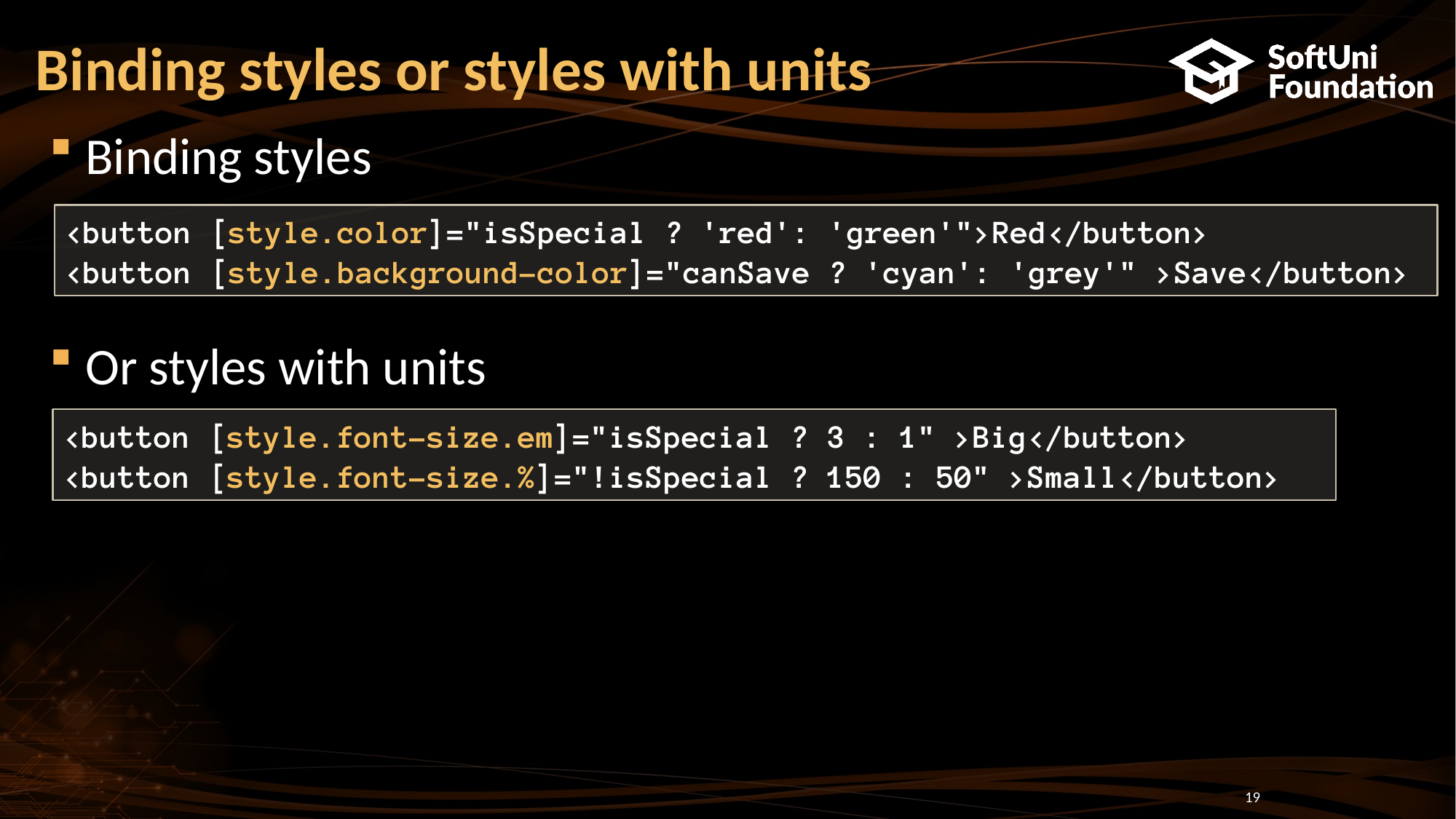

# Binding styles or styles with units
Binding styles
Or styles with units

<button [style.color]="isSpecial ? 'red': 'green'">Red</button>
<button [style.background-color]="canSave ? 'cyan': 'grey'" >Save</button>
<button [style.font-size.em]="isSpecial ? 3 : 1" >Big</button>
<button [style.font-size.%]="!isSpecial ? 150 : 50" >Small</button>
19